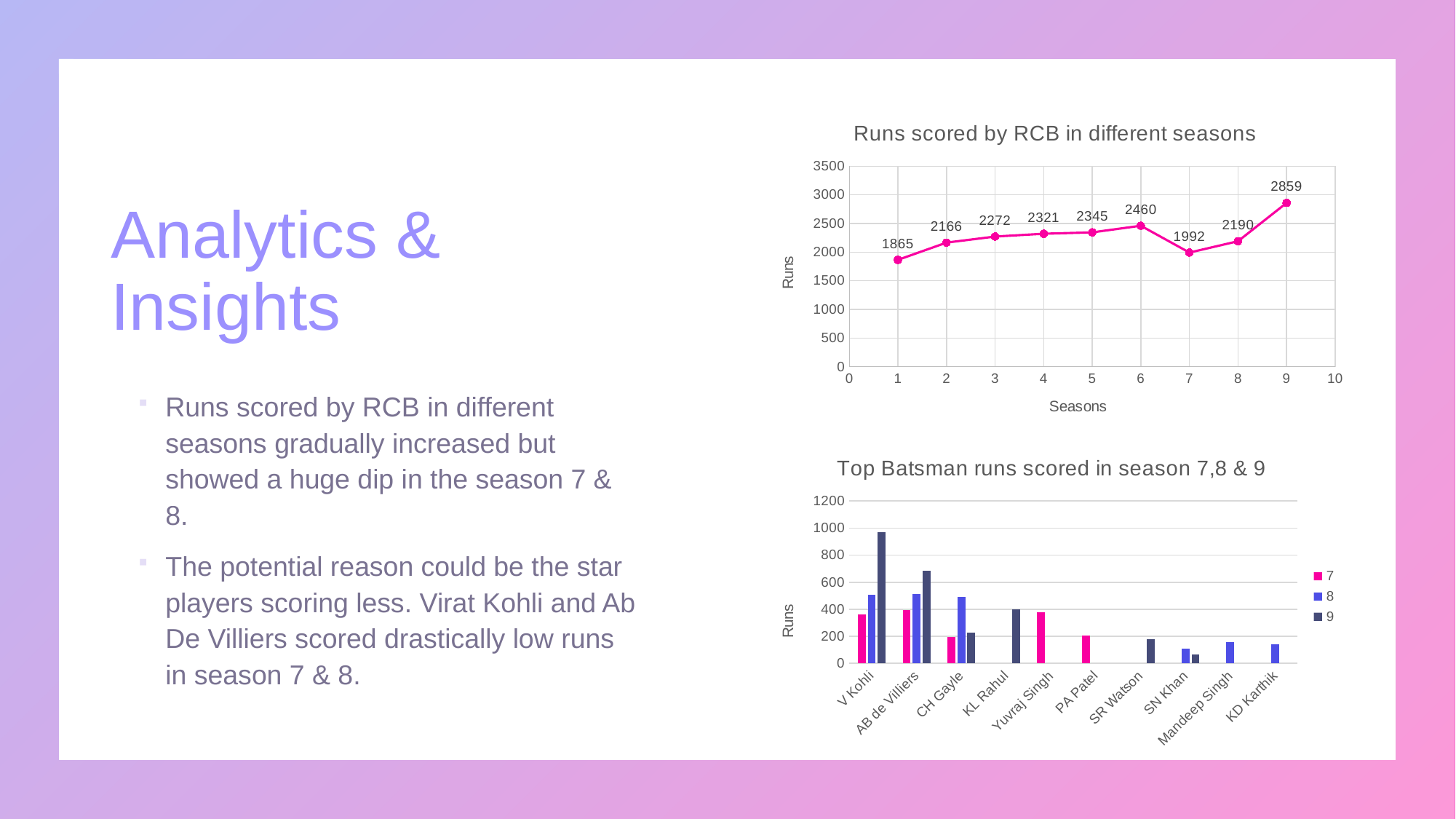

# Analytics & Insights

### Chart: Runs scored by RCB in different seasons

| Category | total_runs_RCB |
|---|---|
Runs scored by RCB in different seasons gradually increased but showed a huge dip in the season 7 & 8.
The potential reason could be the star players scoring less. Virat Kohli and Ab De Villiers scored drastically low runs in season 7 & 8.

### Chart: Top Batsman runs scored in season 7,8 & 9

| Category | 7 | 8 | 9 |
|---|---|---|---|
| V Kohli | 359.0 | 505.0 | 969.0 |
| AB de Villiers | 395.0 | 513.0 | 687.0 |
| CH Gayle | 196.0 | 491.0 | 227.0 |
| KL Rahul | None | None | 397.0 |
| Yuvraj Singh | 376.0 | None | None |
| PA Patel | 205.0 | None | None |
| SR Watson | None | None | 179.0 |
| SN Khan | None | 111.0 | 66.0 |
| Mandeep Singh | None | 157.0 | None |
| KD Karthik | None | 141.0 | None |